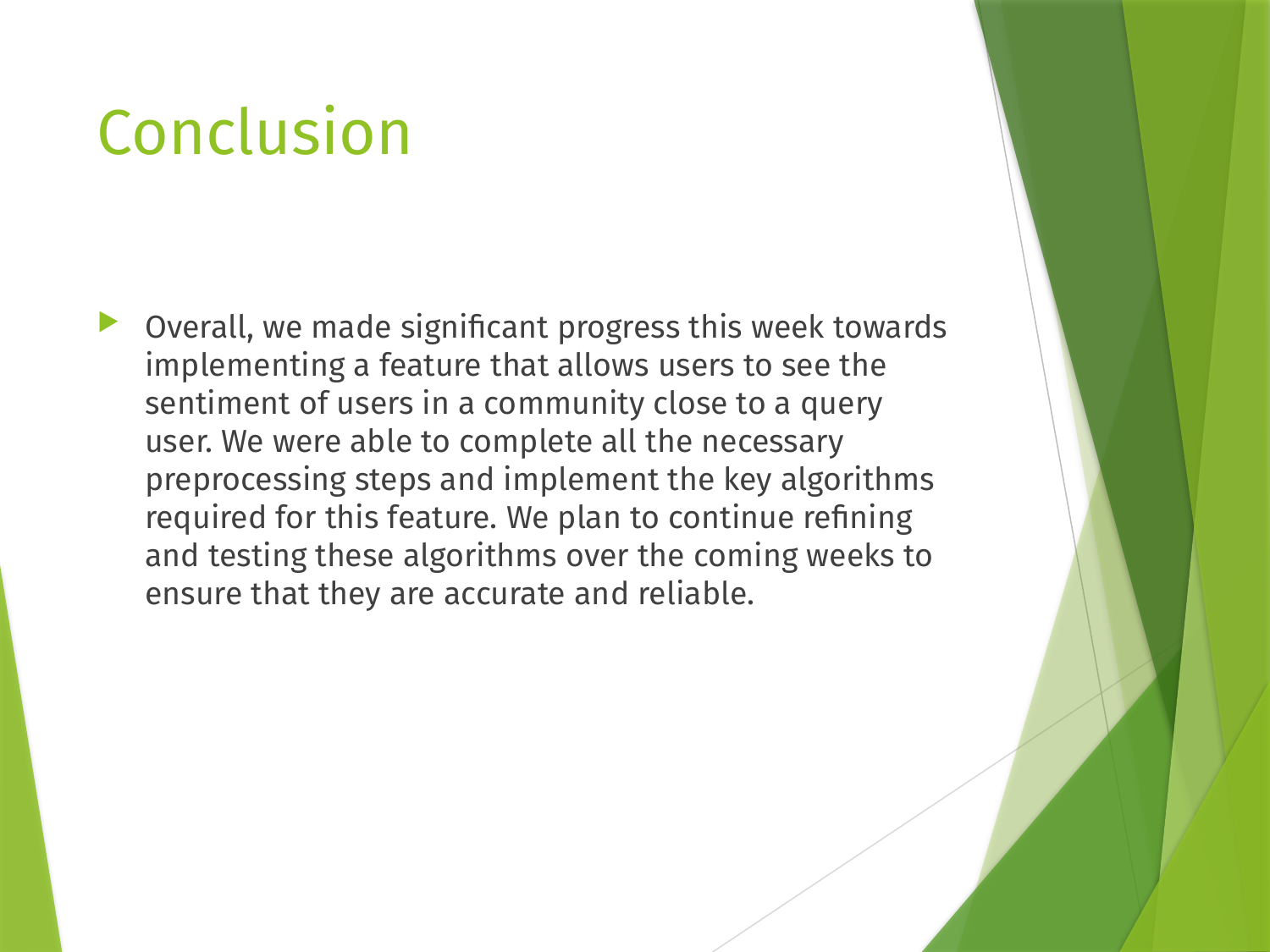

# Conclusion
Overall, we made significant progress this week towards implementing a feature that allows users to see the sentiment of users in a community close to a query user. We were able to complete all the necessary preprocessing steps and implement the key algorithms required for this feature. We plan to continue refining and testing these algorithms over the coming weeks to ensure that they are accurate and reliable.